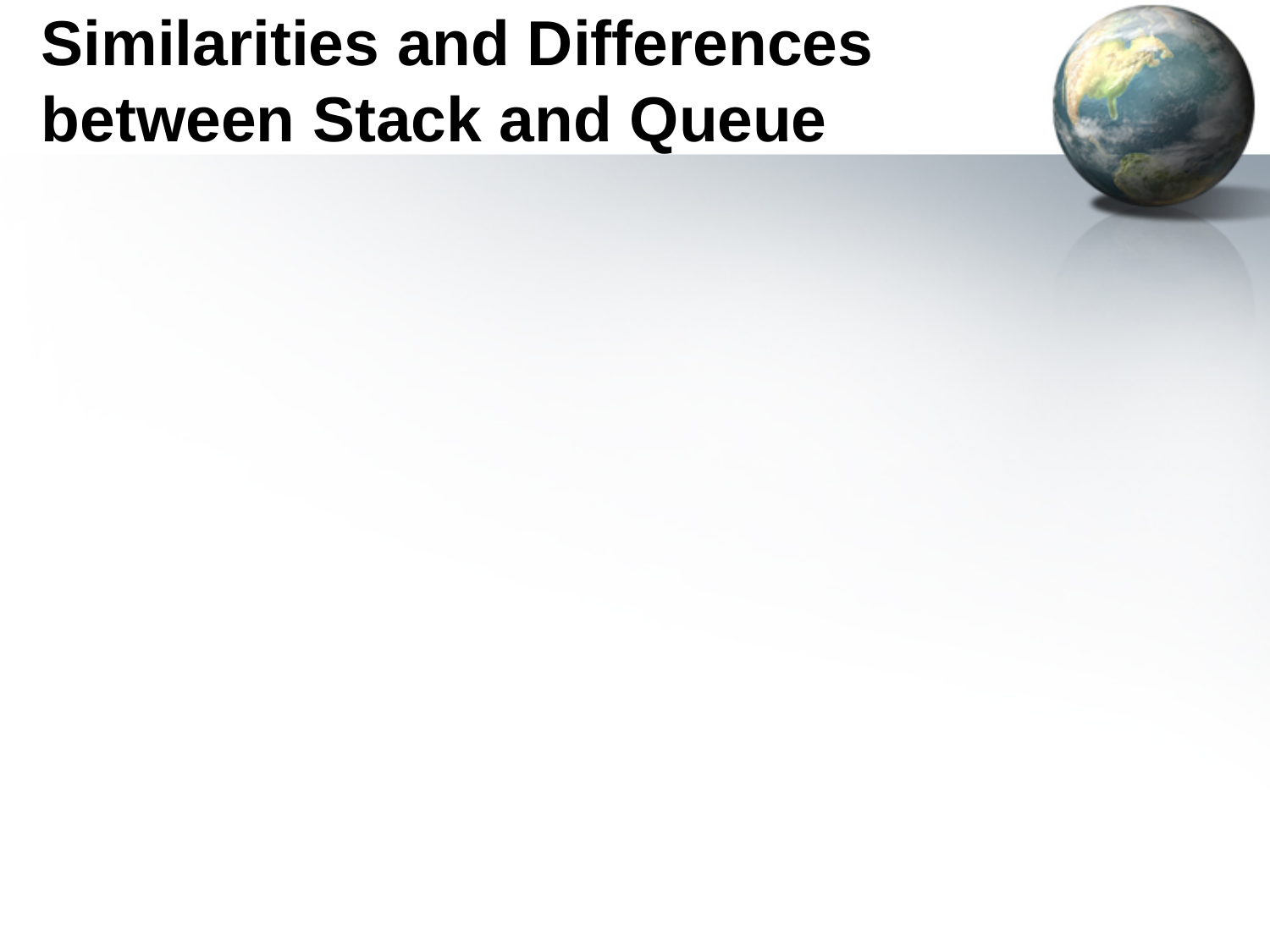

# Similarities and Differences between Stack and Queue